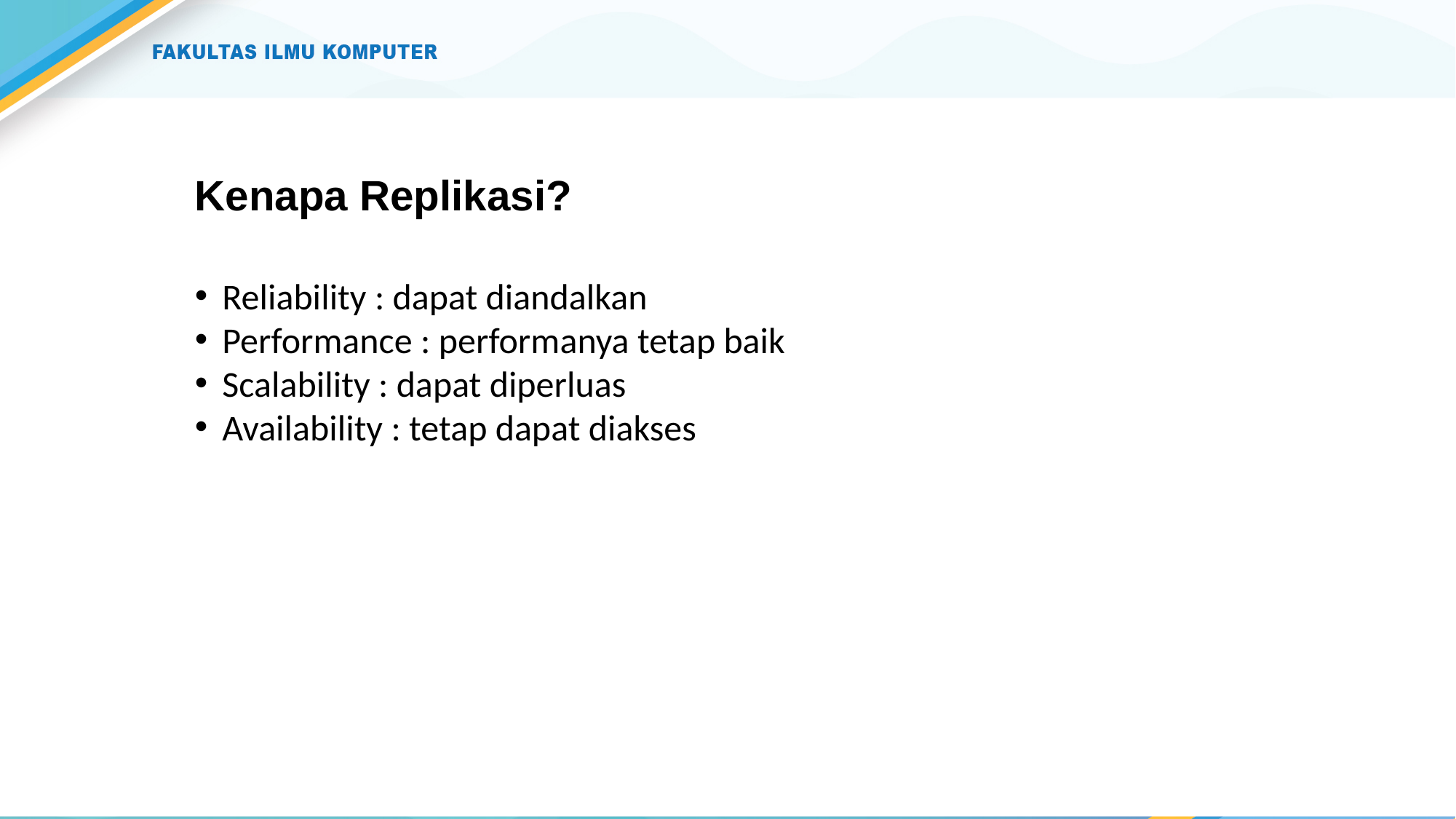

# Kenapa Replikasi?
Reliability : dapat diandalkan
Performance : performanya tetap baik
Scalability : dapat diperluas
Availability : tetap dapat diakses